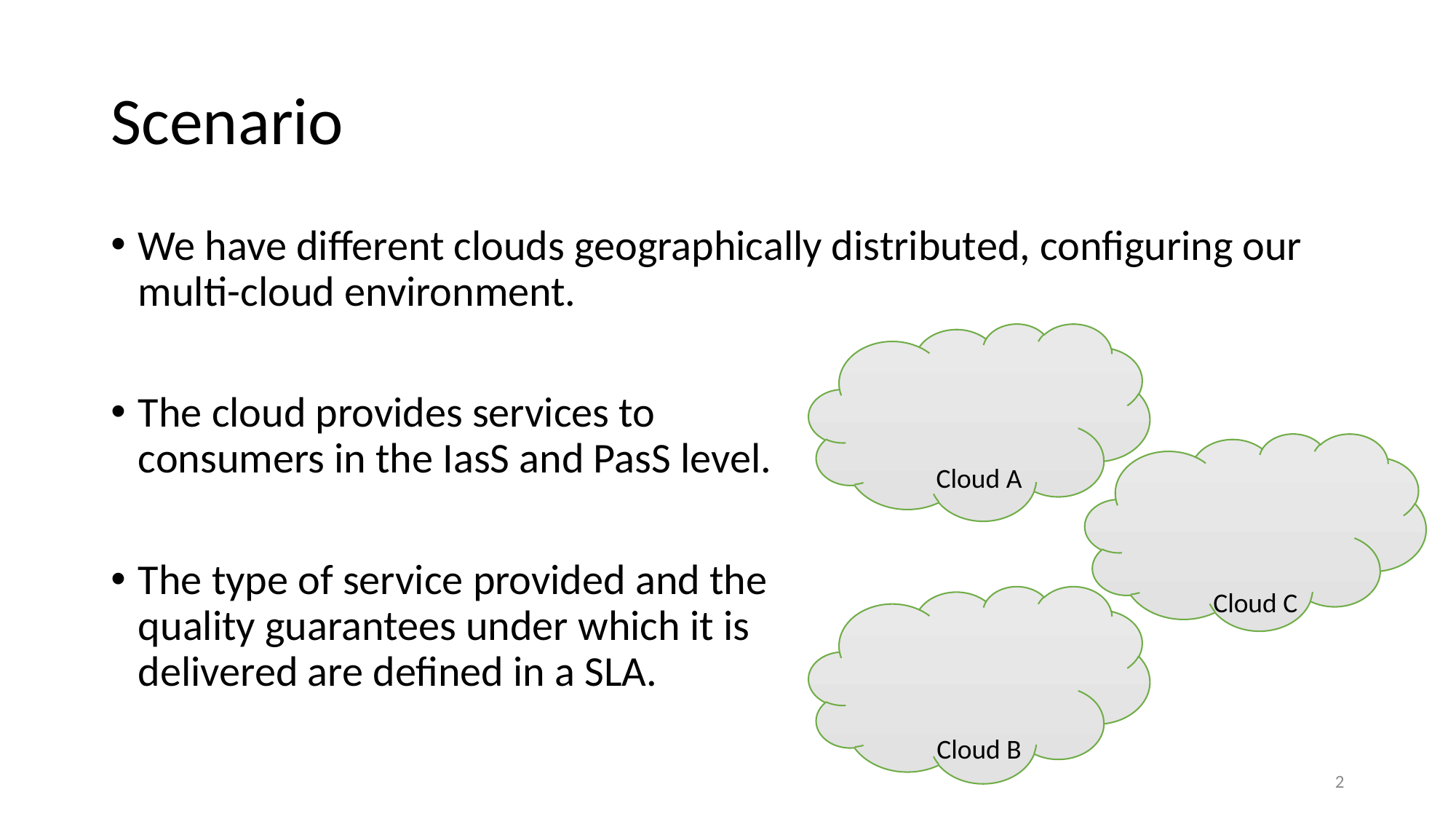

# Scenario
We have different clouds geographically distributed, configuring our multi-cloud environment.

Cloud A
Cloud C

Cloud B
The cloud provides services to consumers in the IasS and PasS level.

The type of service provided and the quality guarantees under which it is delivered are defined in a SLA.

2